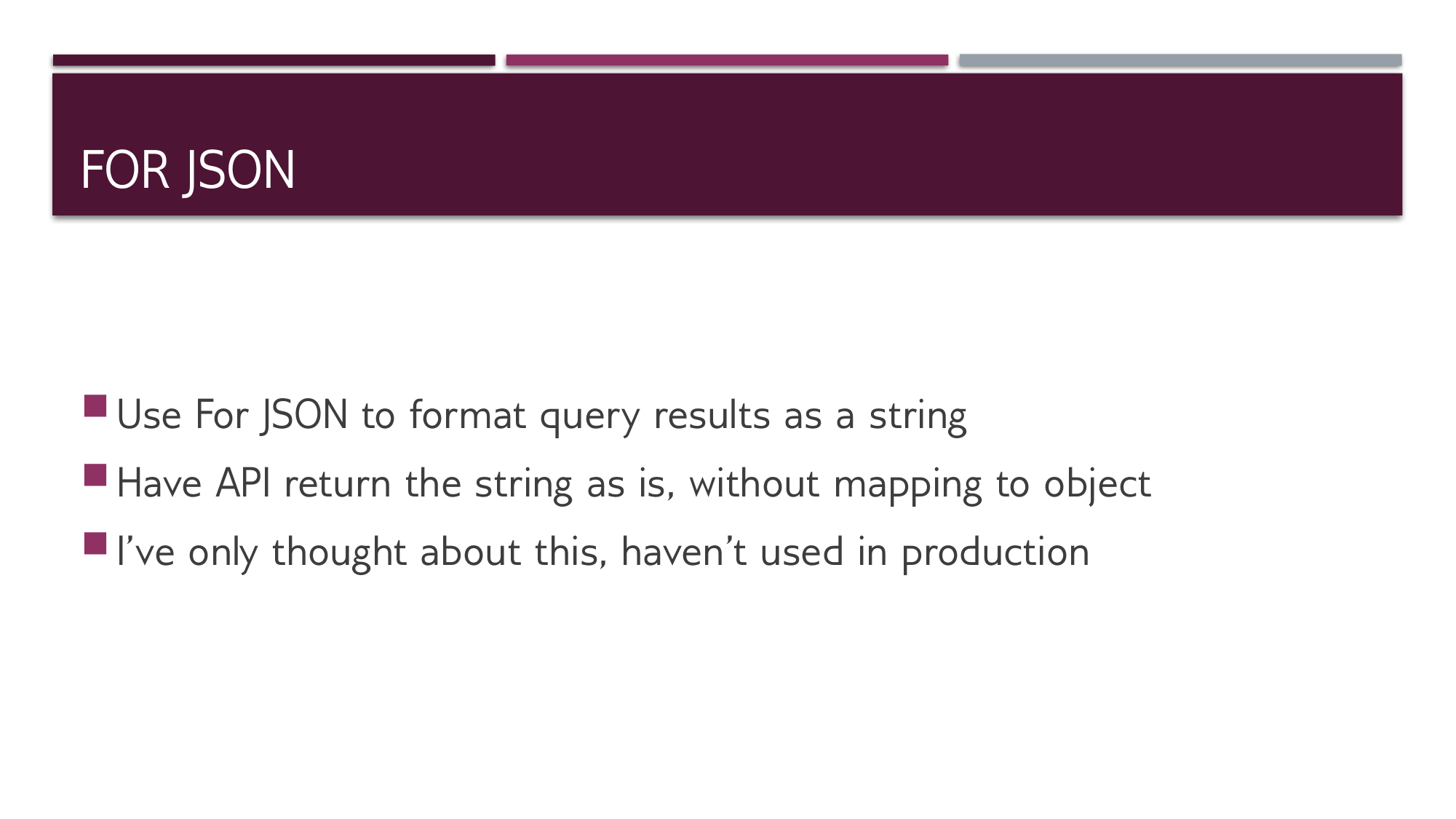

# For JSON
Use For JSON to format query results as a string
Have API return the string as is, without mapping to object
I’ve only thought about this, haven’t used in production